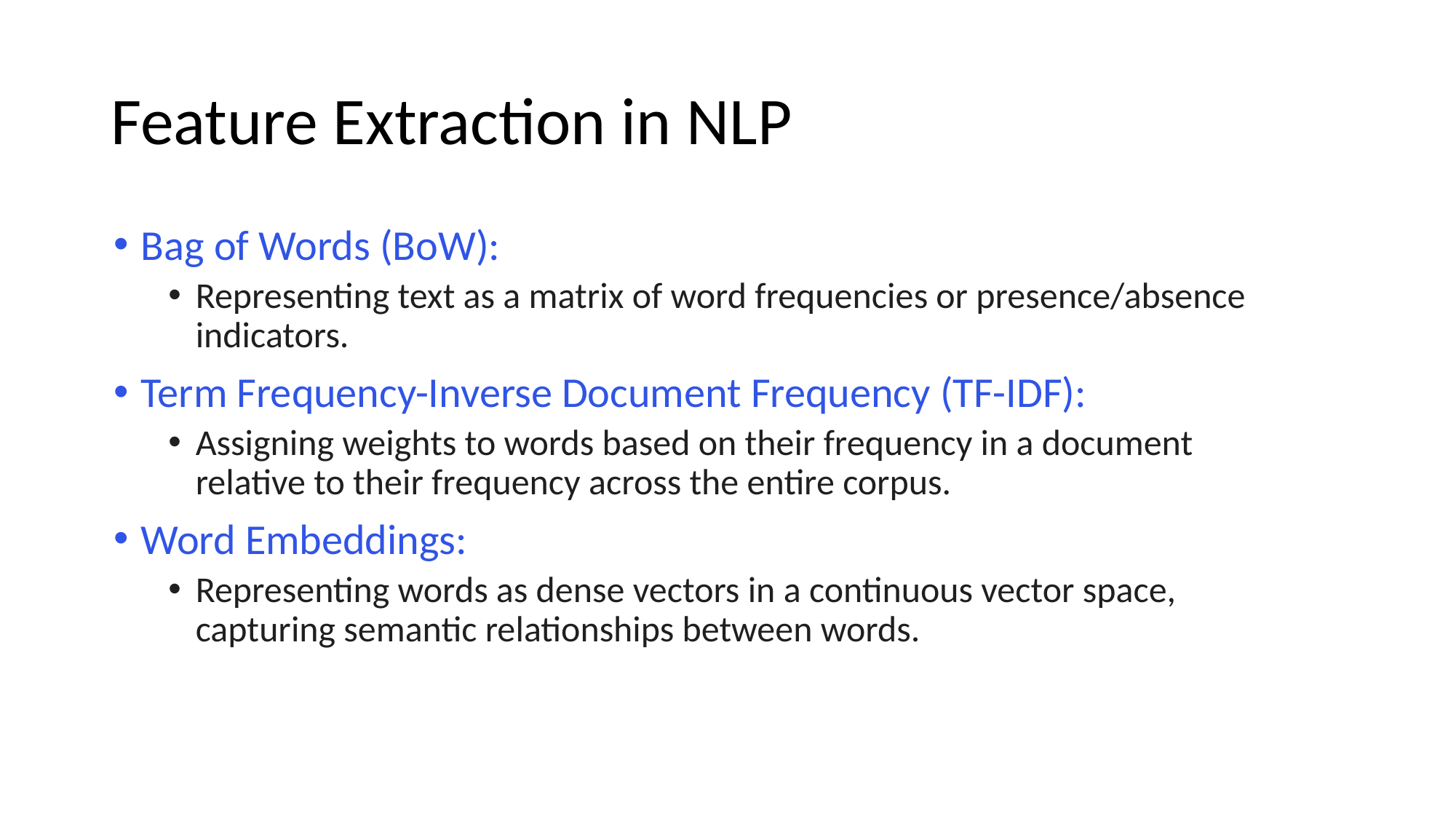

# Feature Extraction in NLP
Bag of Words (BoW):
Representing text as a matrix of word frequencies or presence/absence indicators.
Term Frequency-Inverse Document Frequency (TF-IDF):
Assigning weights to words based on their frequency in a document relative to their frequency across the entire corpus.
Word Embeddings:
Representing words as dense vectors in a continuous vector space, capturing semantic relationships between words.